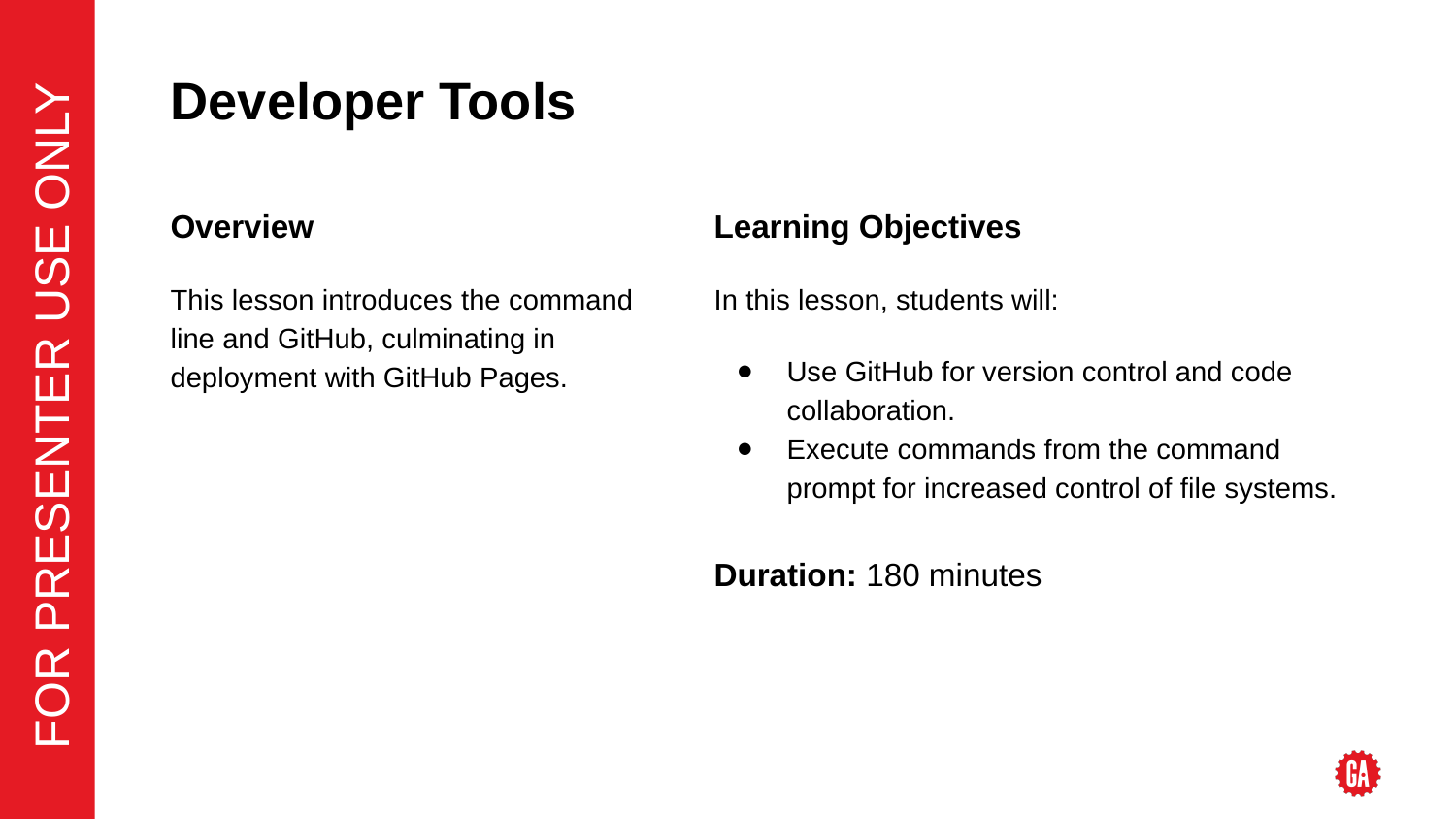

# Developer Tools
Overview
This lesson introduces the command line and GitHub, culminating in deployment with GitHub Pages.

Learning Objectives
In this lesson, students will:
Use GitHub for version control and code collaboration.
Execute commands from the command prompt for increased control of file systems.
Duration: 180 minutes